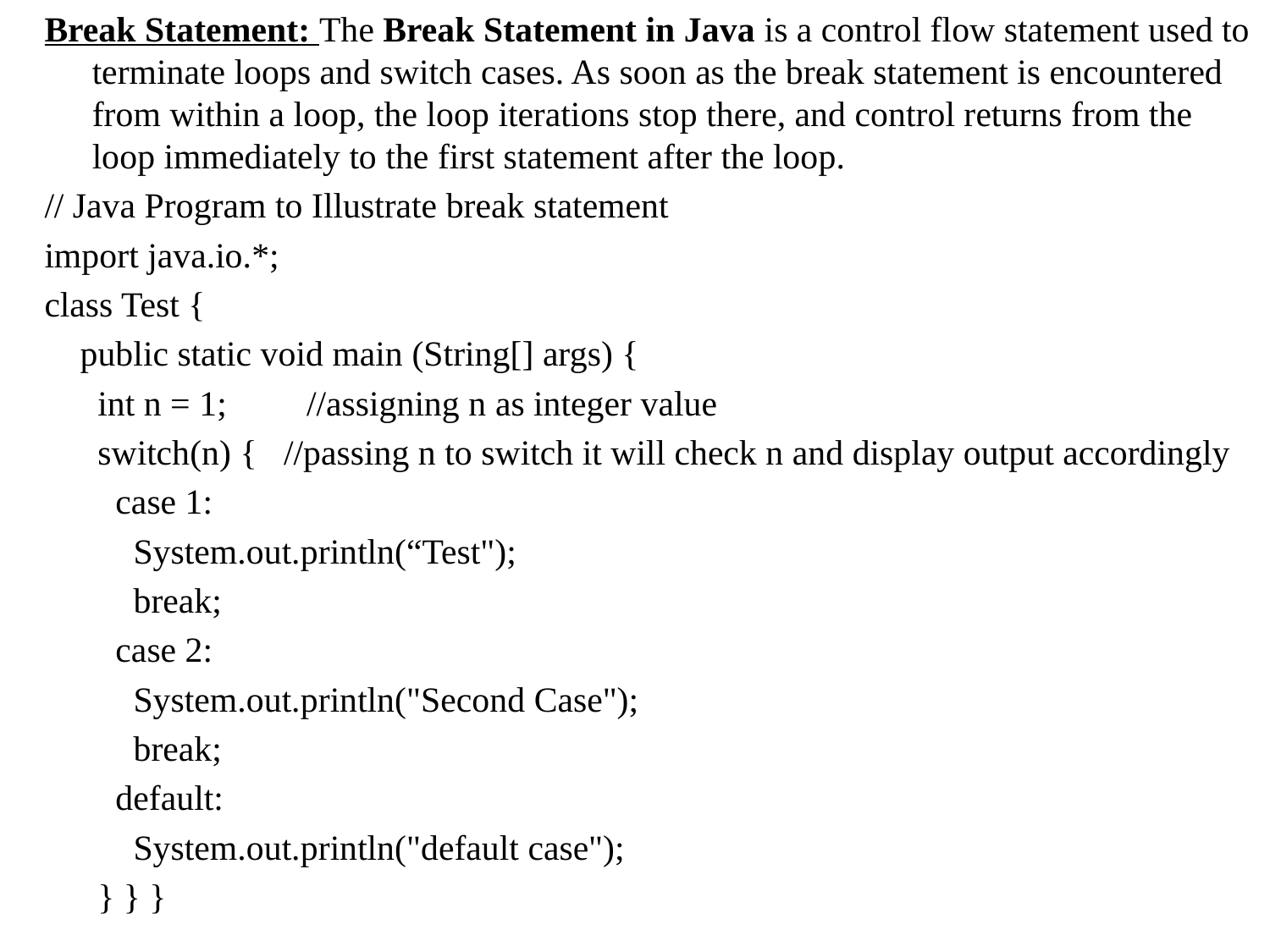

Break Statement: The Break Statement in Java is a control flow statement used to terminate loops and switch cases. As soon as the break statement is encountered from within a loop, the loop iterations stop there, and control returns from the loop immediately to the first statement after the loop.
// Java Program to Illustrate break statement
import java.io.*;
class Test {
    public static void main (String[] args) {
      int n = 1;         //assigning n as integer value
      switch(n) {   //passing n to switch it will check n and display output accordingly
        case 1:
          System.out.println(“Test");
          break;
        case 2:
          System.out.println("Second Case");
          break;
        default:
          System.out.println("default case");
      } } }